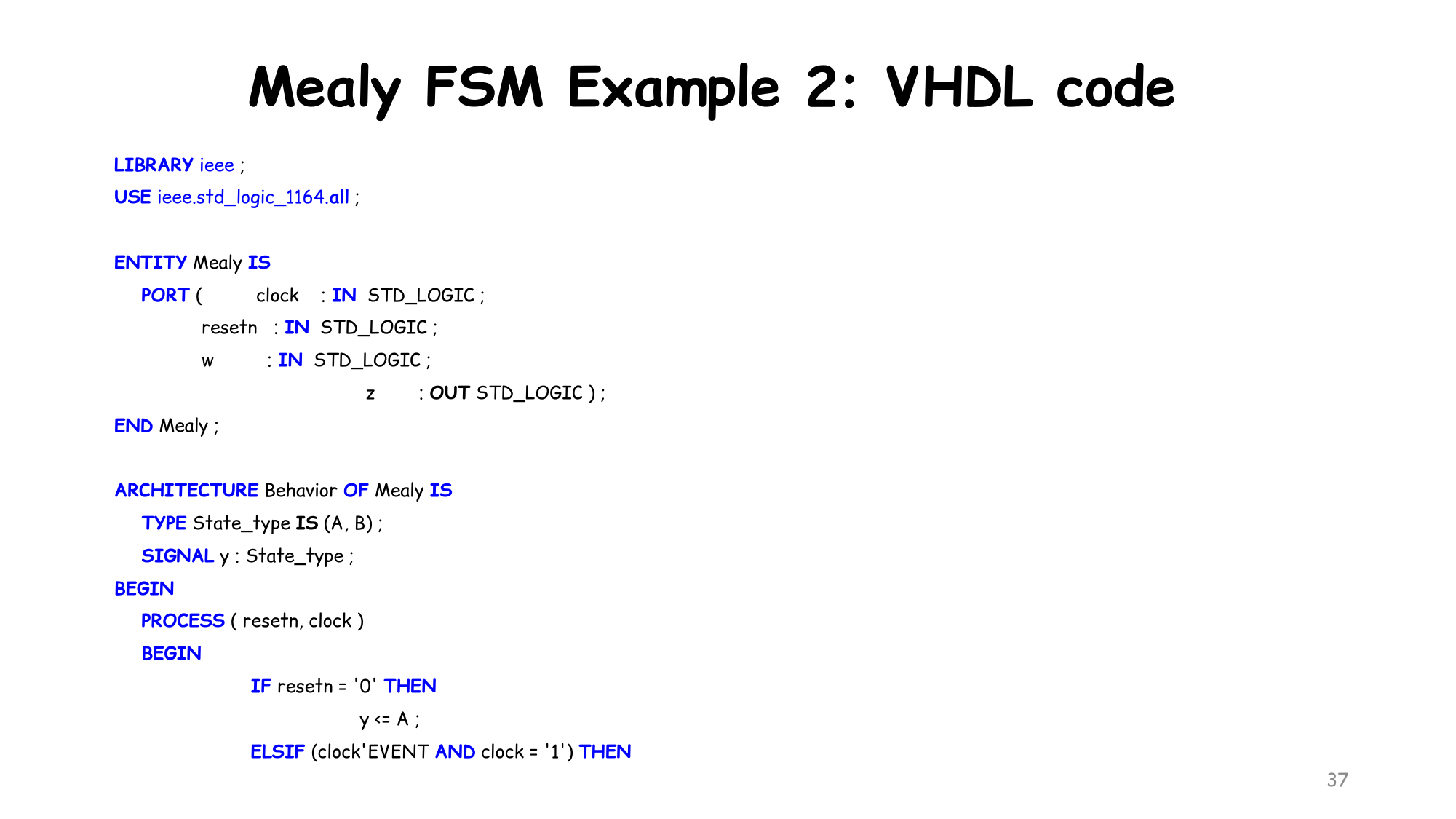

# Mealy FSM Example 2: VHDL code
LIBRARY ieee ;
USE ieee.std_logic_1164.all ;

ENTITY Mealy IS
	PORT ( 	 clock    : IN  STD_LOGIC ;
                resetn   : IN  STD_LOGIC ;
                w 	   : IN  STD_LOGIC ;
			 z        : OUT STD_LOGIC ) ;
END Mealy ;

ARCHITECTURE Behavior OF Mealy IS
	TYPE State_type IS (A, B) ;
	SIGNAL y : State_type ;
BEGIN
	PROCESS ( resetn, clock )
	BEGIN
		IF resetn = '0' THEN
			y <= A ;
		ELSIF (clock'EVENT AND clock = '1') THEN

37